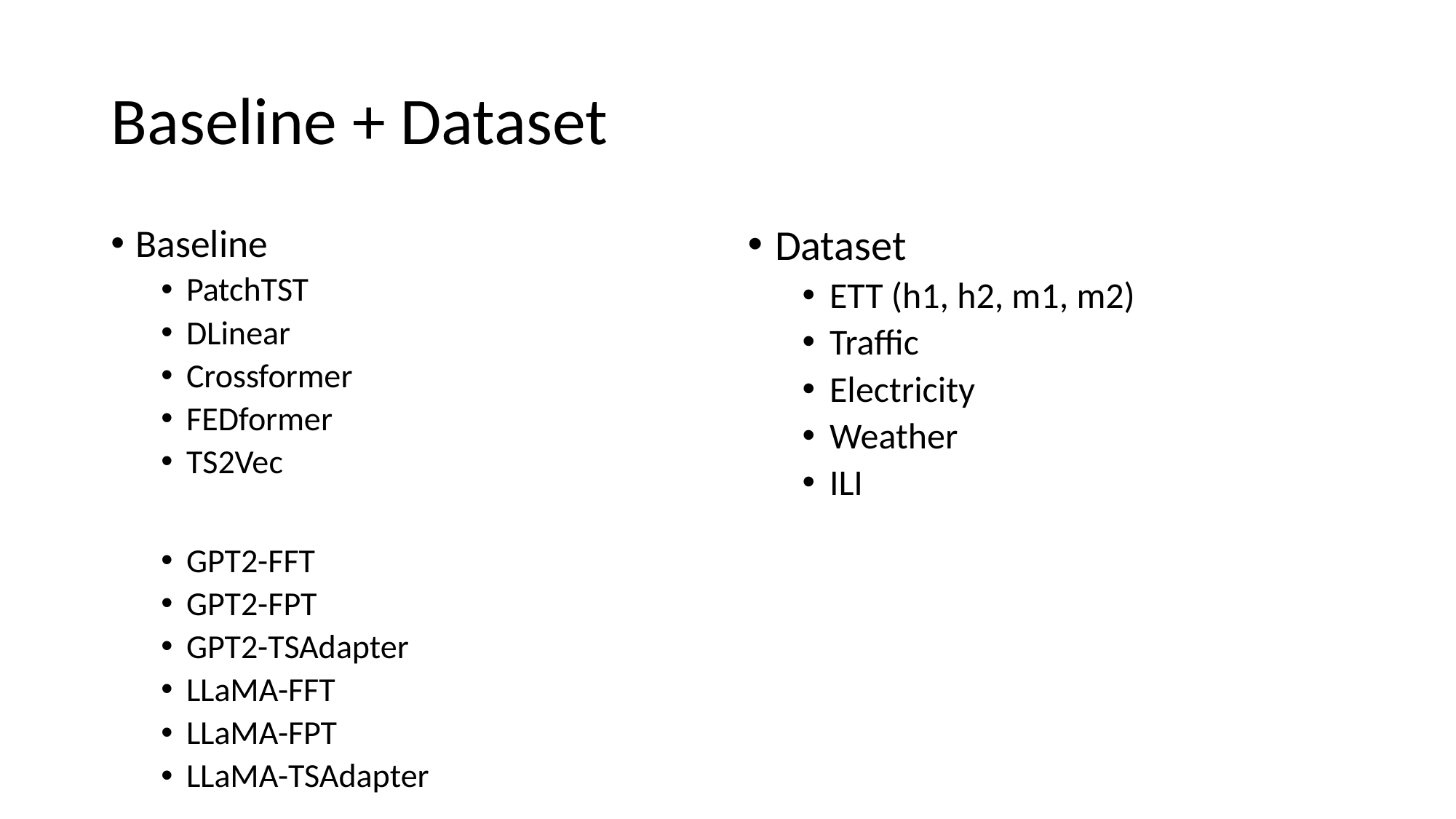

# Baseline + Dataset
Baseline
PatchTST
DLinear
Crossformer
FEDformer
TS2Vec

GPT2-FFT
GPT2-FPT
GPT2-TSAdapter
LLaMA-FFT
LLaMA-FPT
LLaMA-TSAdapter
Dataset
ETT (h1, h2, m1, m2)
Traffic
Electricity
Weather
ILI